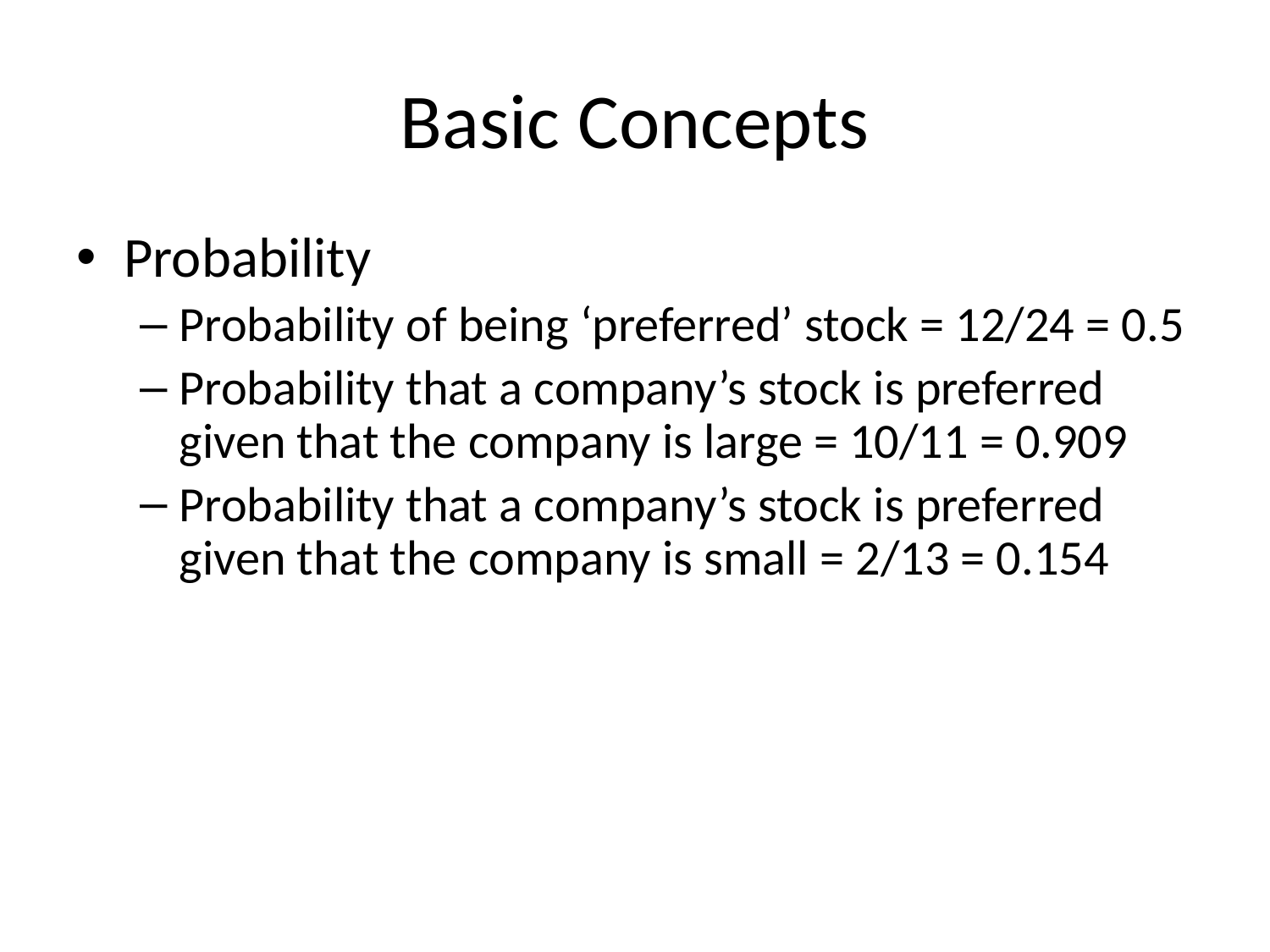

# Basic Concepts
Probability
Probability of being ‘preferred’ stock = 12/24 = 0.5
Probability that a company’s stock is preferred given that the company is large = 10/11 = 0.909
Probability that a company’s stock is preferred given that the company is small = 2/13 = 0.154